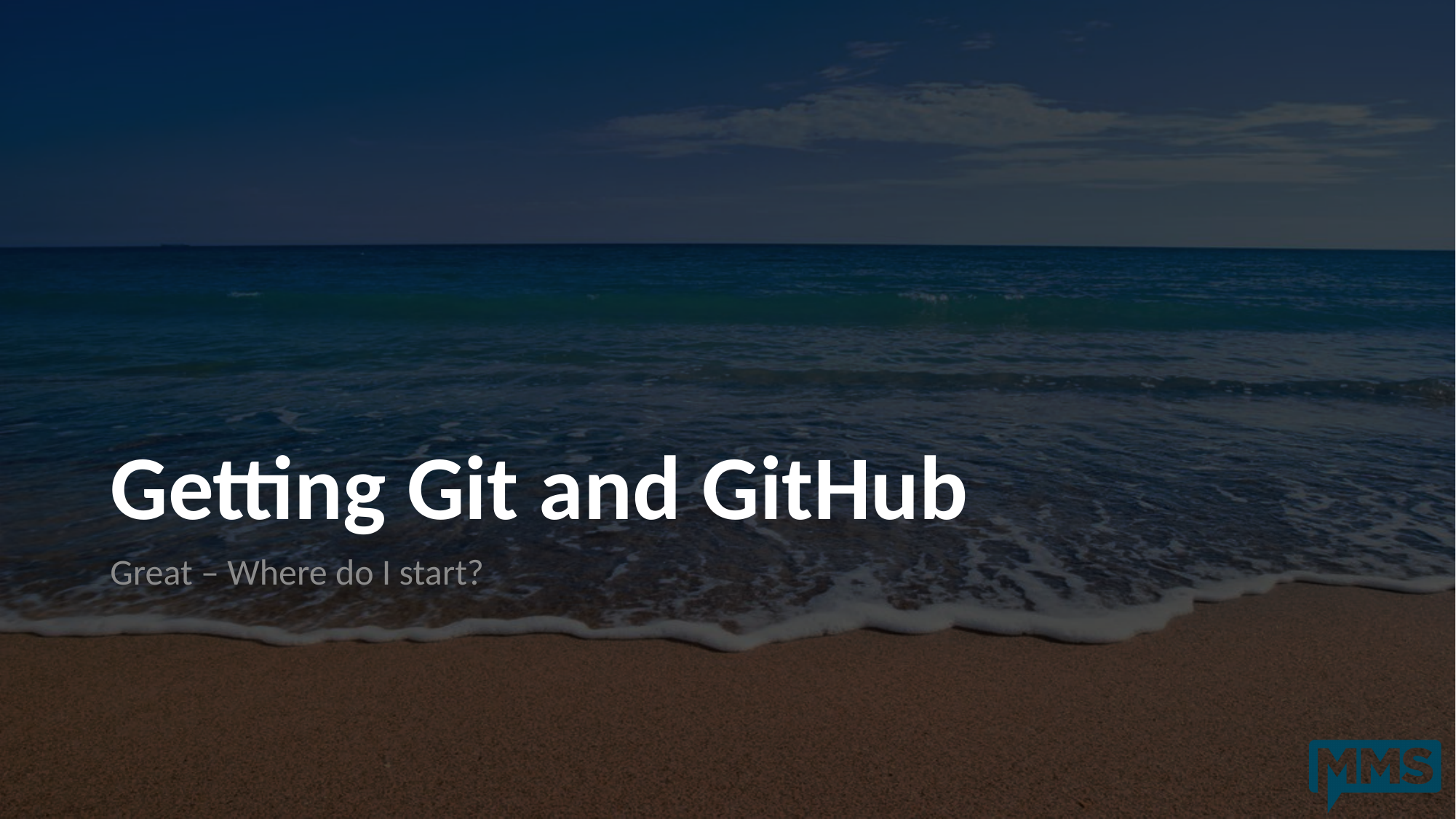

# Getting Git and GitHub
Great – Where do I start?